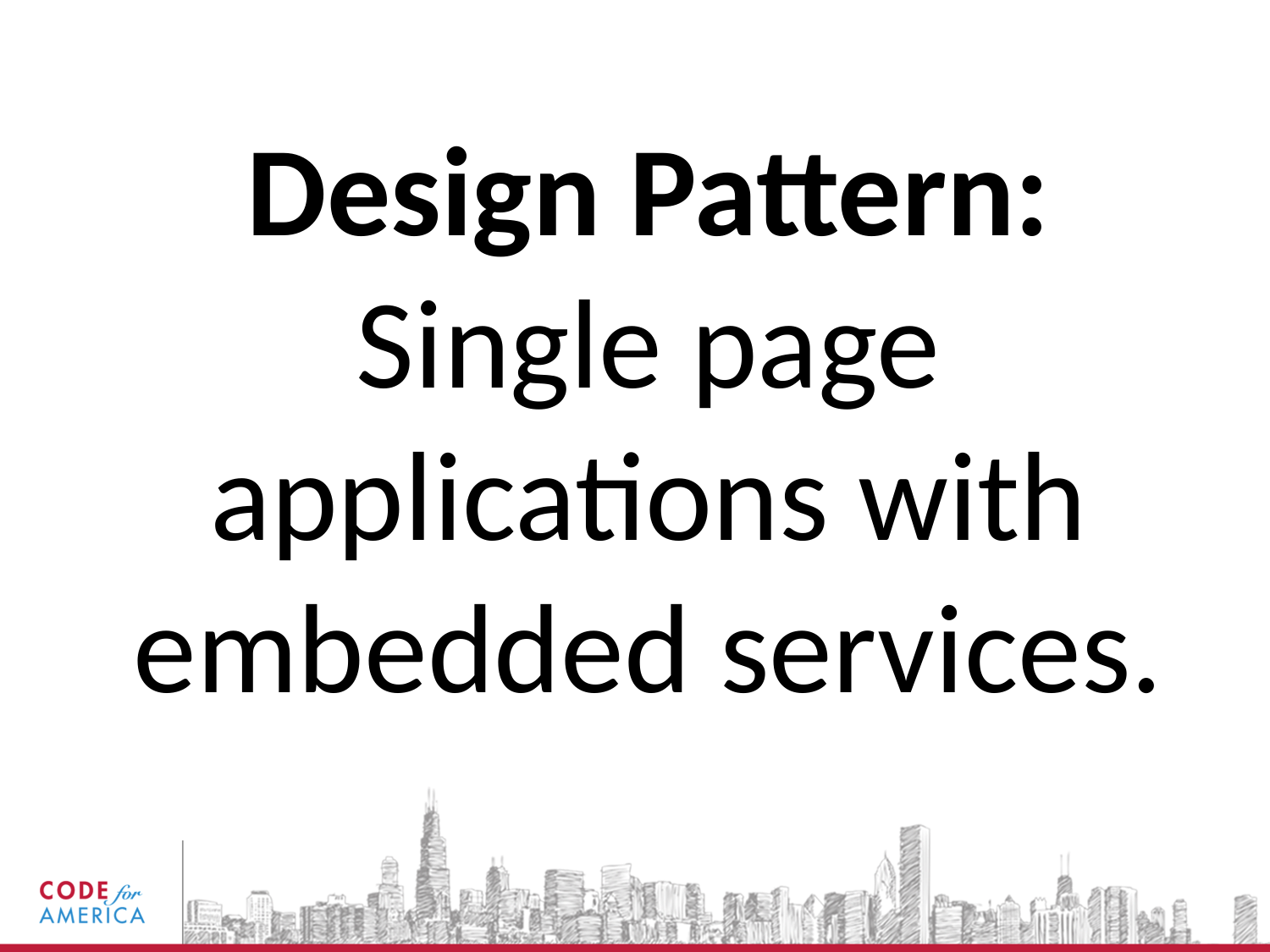

Design Pattern:
Single page applications with embedded services.